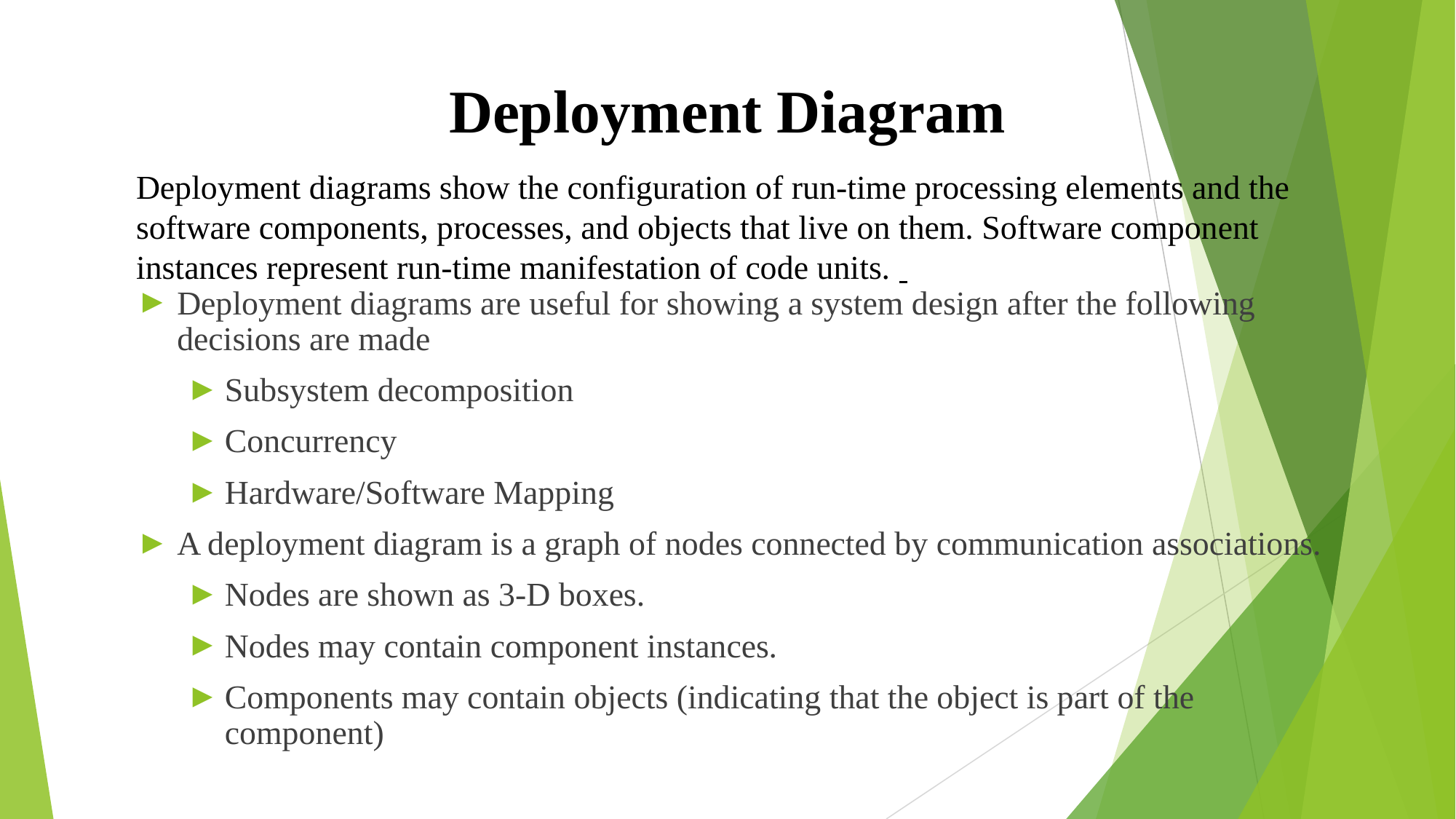

Deployment Diagram
Deployment diagrams show the configuration of run-time processing elements and the software components, processes, and objects that live on them. Software component instances represent run-time manifestation of code units.
Deployment diagrams are useful for showing a system design after the following decisions are made
Subsystem decomposition
Concurrency
Hardware/Software Mapping
A deployment diagram is a graph of nodes connected by communication associations.
Nodes are shown as 3-D boxes.
Nodes may contain component instances.
Components may contain objects (indicating that the object is part of the component)